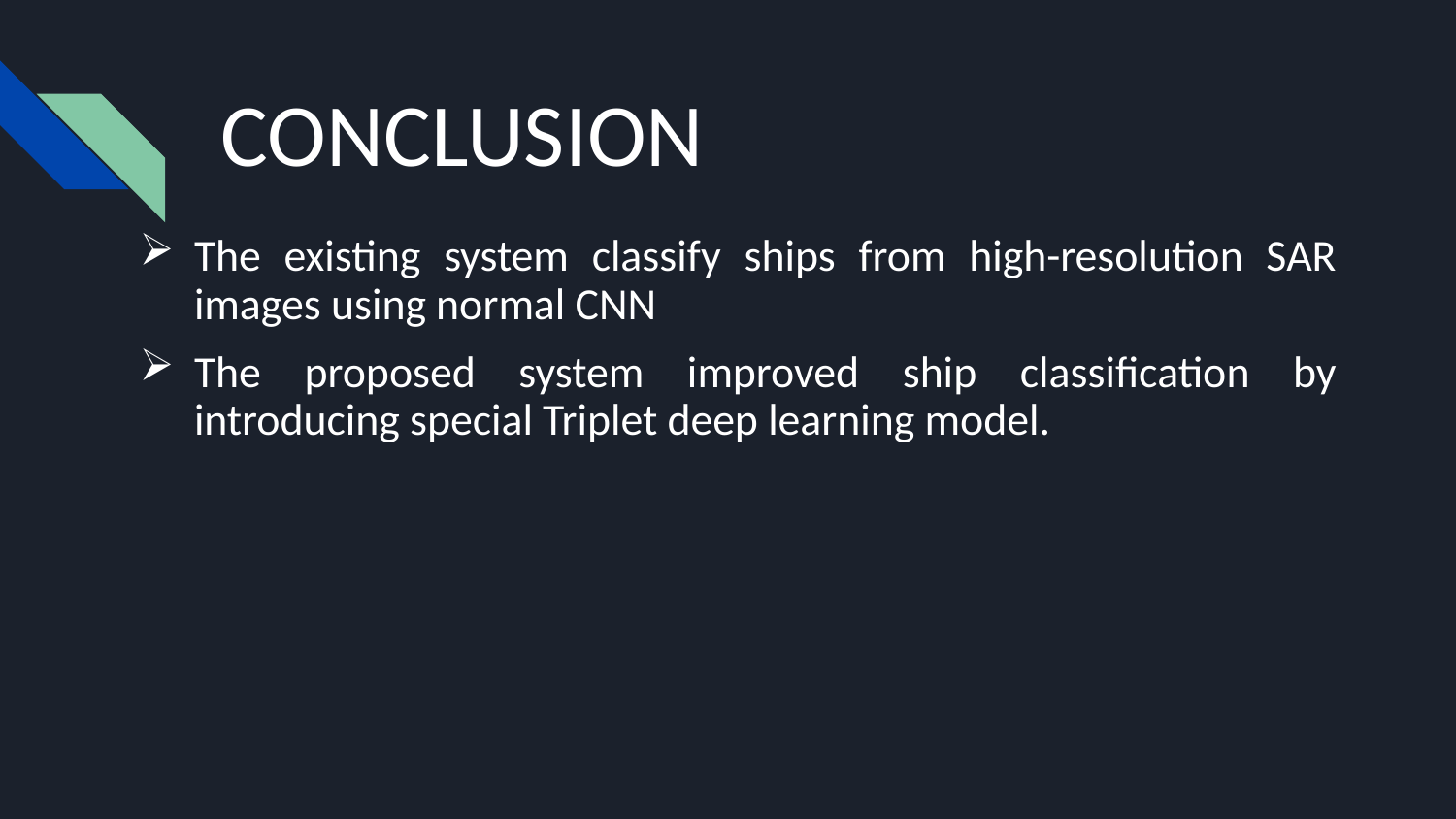

# CONCLUSION
The existing system classify ships from high-resolution SAR images using normal CNN
The proposed system improved ship classification by introducing special Triplet deep learning model.